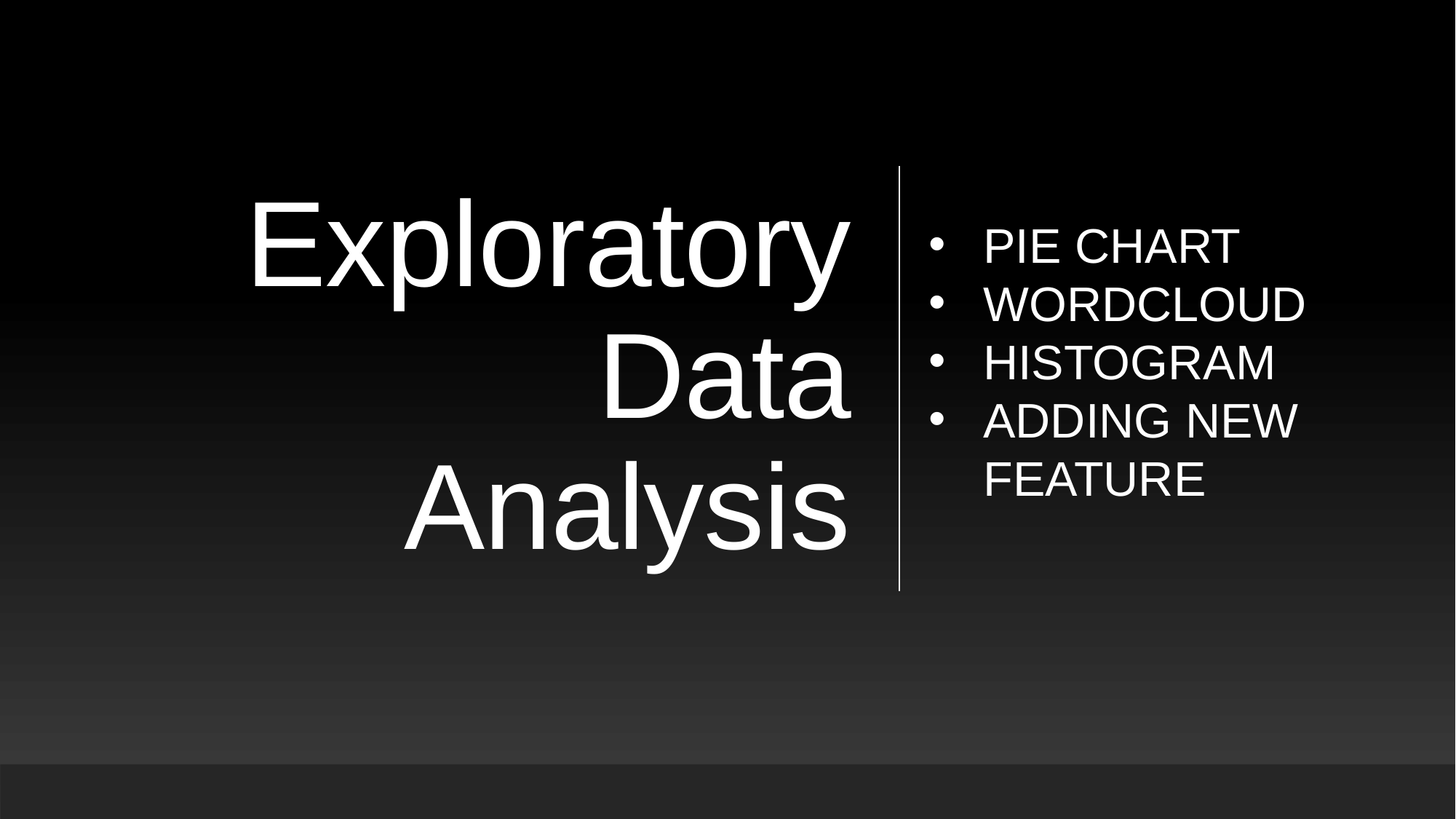

# Exploratory Data Analysis
PIE CHART
WORDCLOUD
HISTOGRAM
ADDING NEW FEATURE